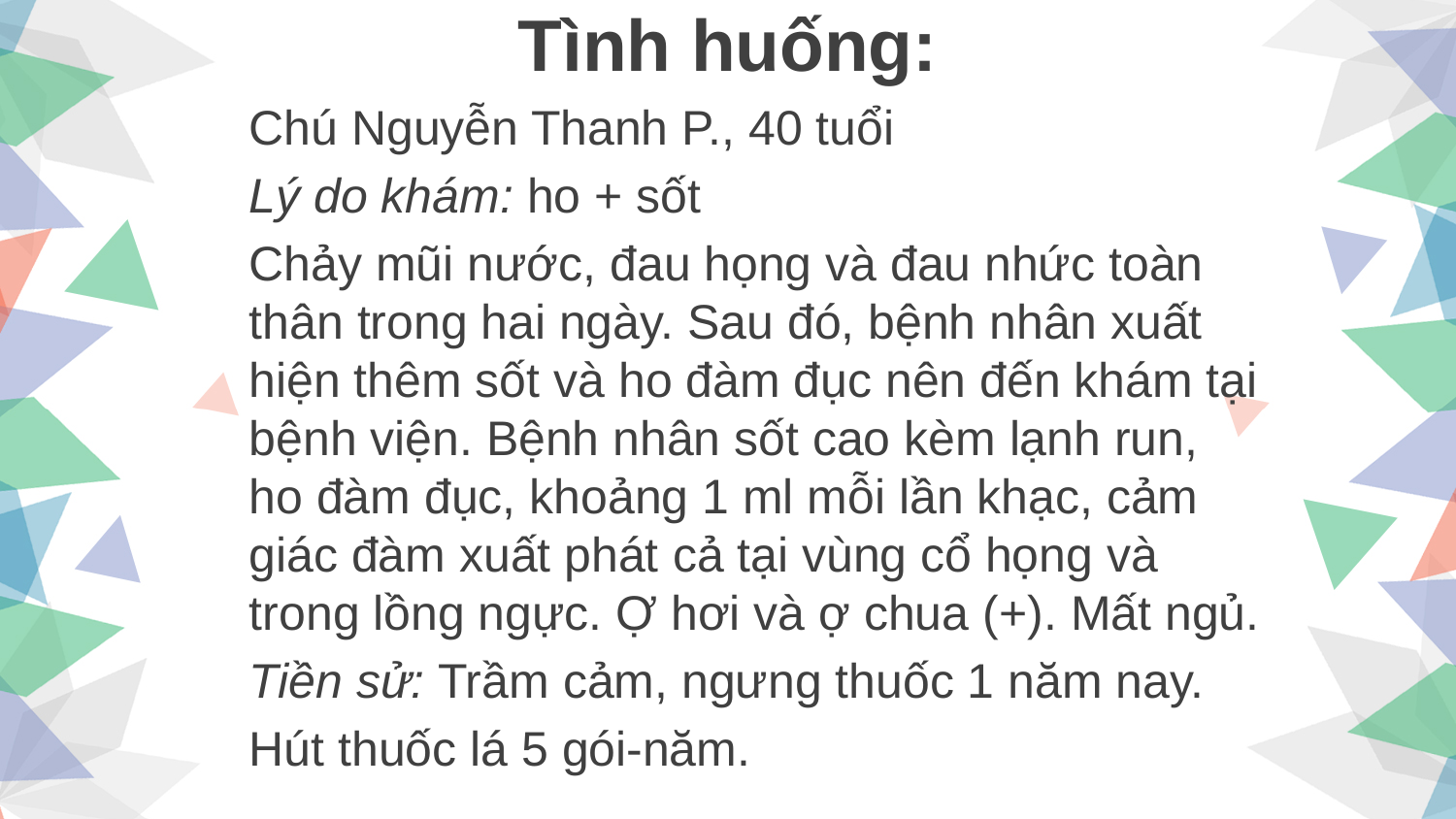

Tình huống:
Chú Nguyễn Thanh P., 40 tuổi
Lý do khám: ho + sốt
Chảy mũi nước, đau họng và đau nhức toàn
thân trong hai ngày. Sau đó, bệnh nhân xuất
hiện thêm sốt và ho đàm đục nên đến khám tại bệnh viện. Bệnh nhân sốt cao kèm lạnh run,
ho đàm đục, khoảng 1 ml mỗi lần khạc, cảm
giác đàm xuất phát cả tại vùng cổ họng và
trong lồng ngực. Ợ hơi và ợ chua (+). Mất ngủ.
Tiền sử: Trầm cảm, ngưng thuốc 1 năm nay.
Hút thuốc lá 5 gói-năm.